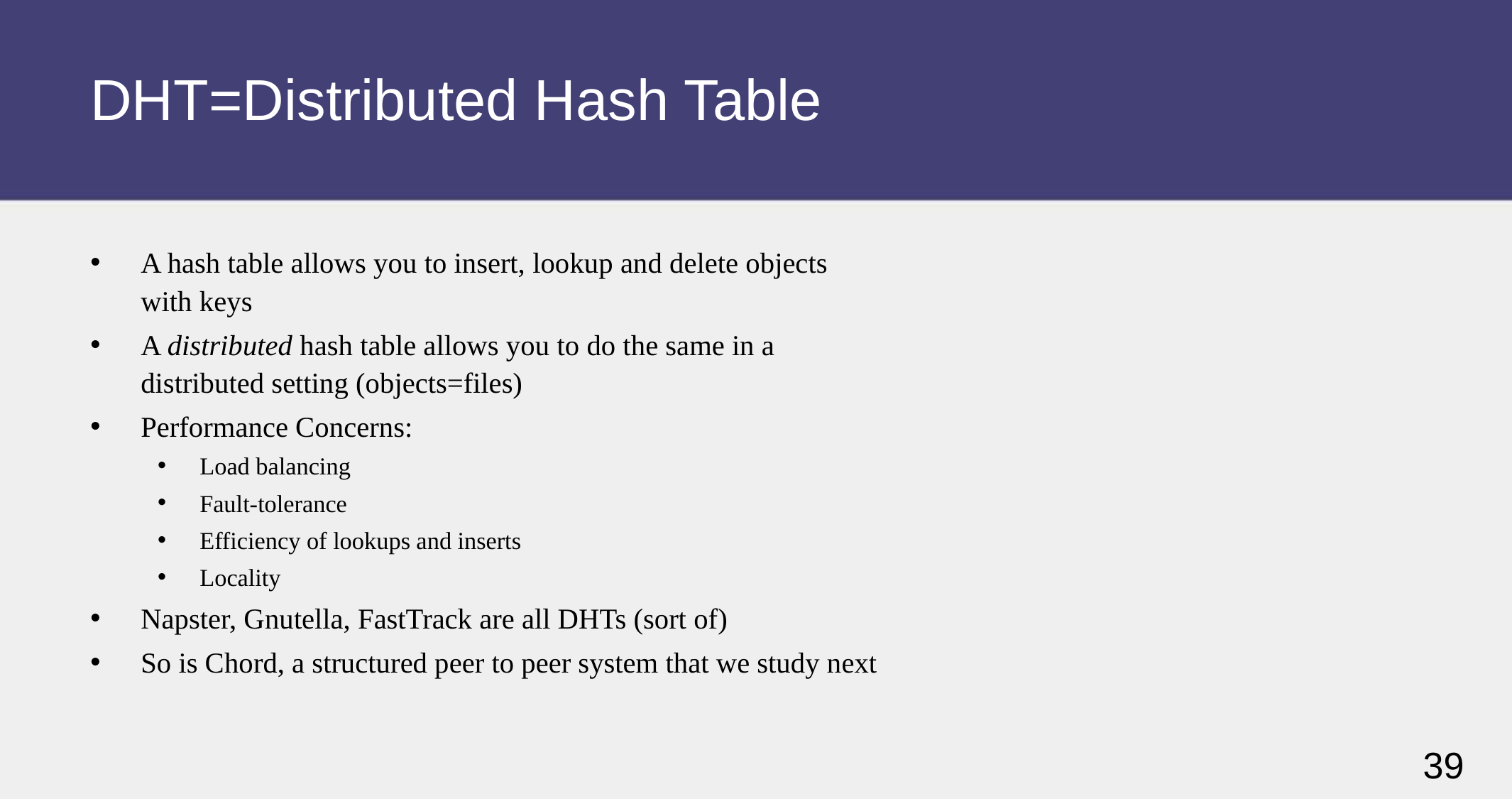

# DHT=Distributed Hash Table
A hash table allows you to insert, lookup and delete objects with keys
A distributed hash table allows you to do the same in a distributed setting (objects=files)
Performance Concerns:
Load balancing
Fault-tolerance
Efficiency of lookups and inserts
Locality
Napster, Gnutella, FastTrack are all DHTs (sort of)
So is Chord, a structured peer to peer system that we study next

39